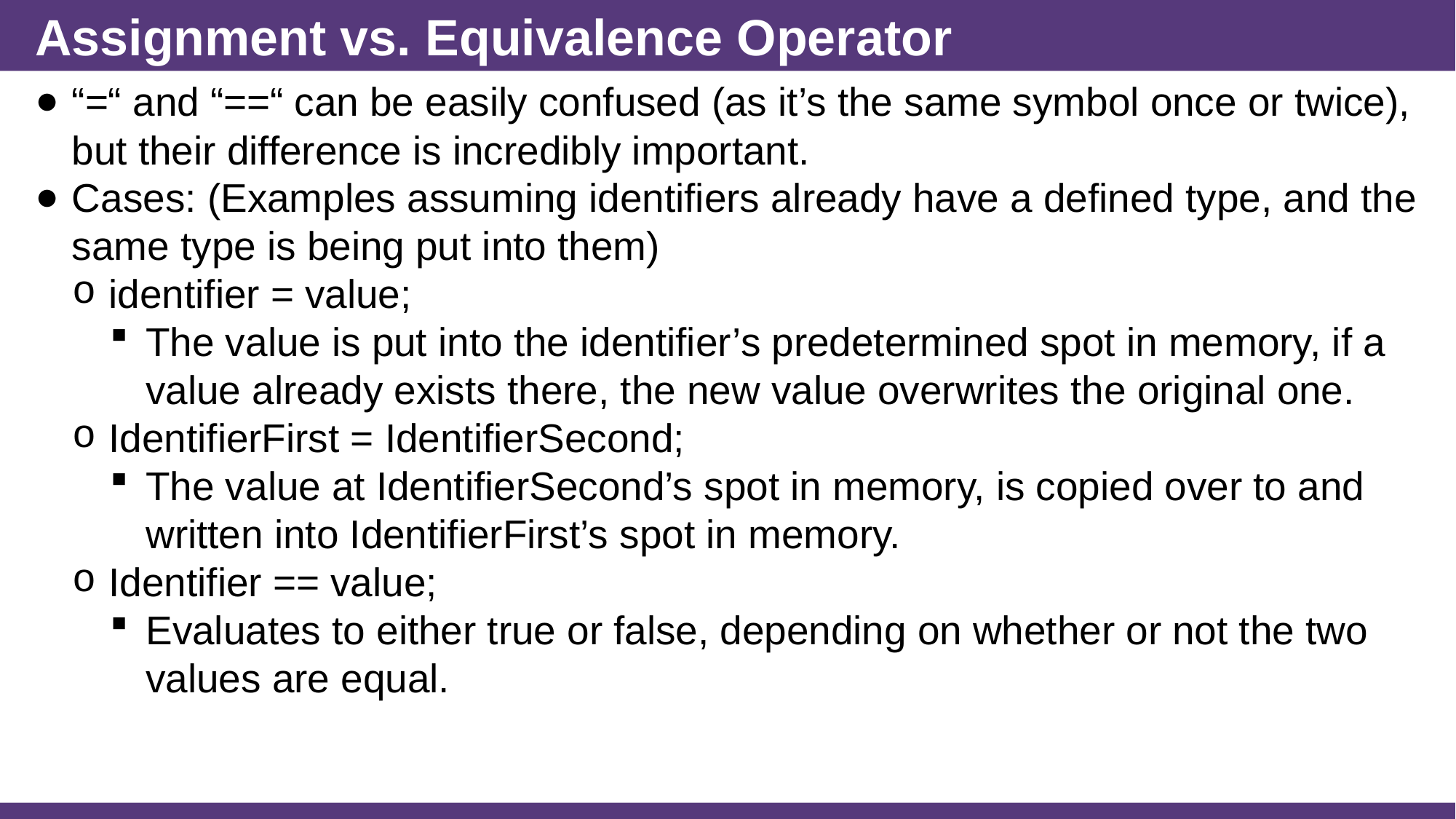

# Assignment vs. Equivalence Operator
“=“ and “==“ can be easily confused (as it’s the same symbol once or twice), but their difference is incredibly important.
Cases: (Examples assuming identifiers already have a defined type, and the same type is being put into them)
identifier = value;
The value is put into the identifier’s predetermined spot in memory, if a value already exists there, the new value overwrites the original one.
IdentifierFirst = IdentifierSecond;
The value at IdentifierSecond’s spot in memory, is copied over to and written into IdentifierFirst’s spot in memory.
Identifier == value;
Evaluates to either true or false, depending on whether or not the two values are equal.